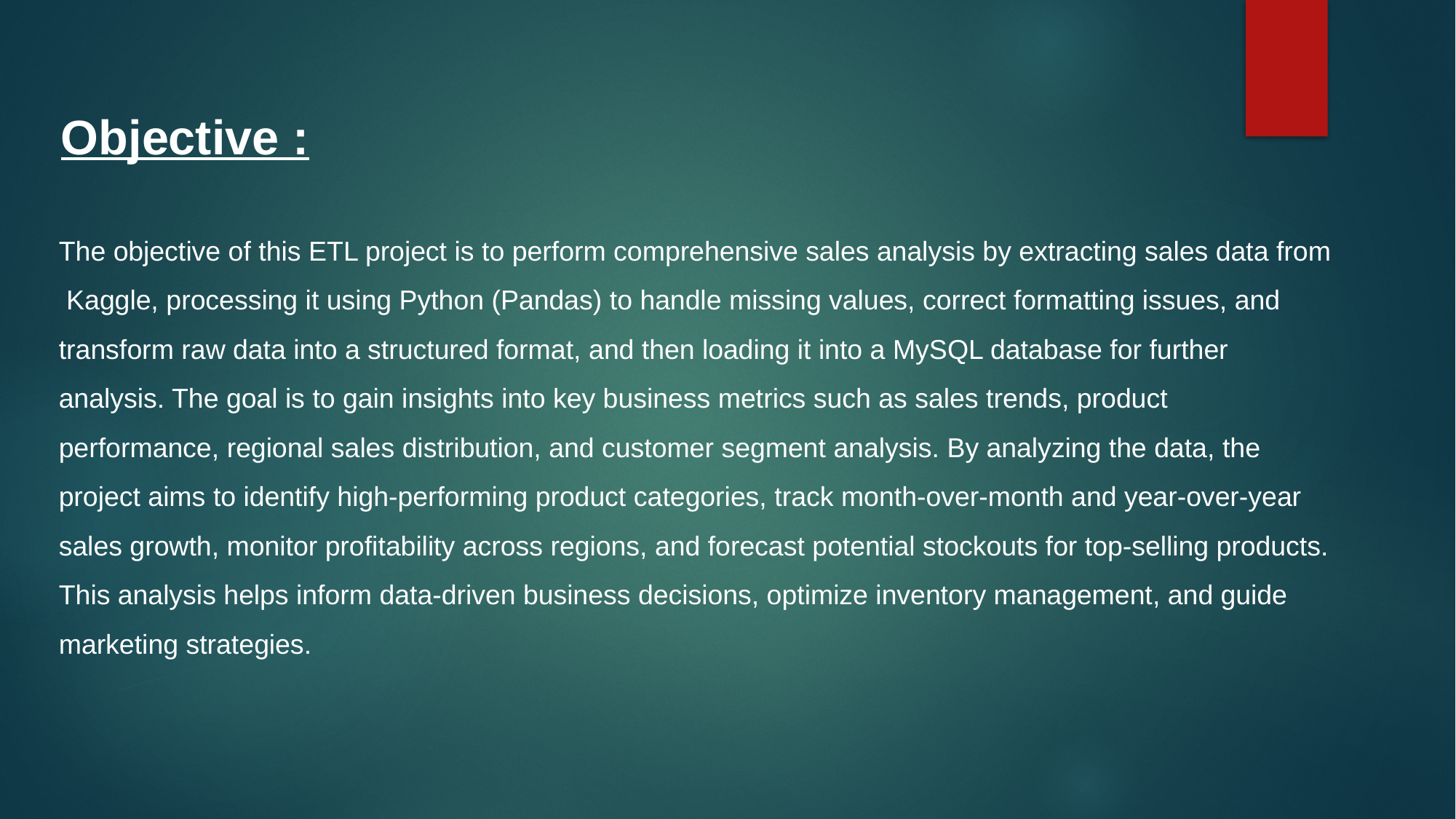

Objective :
The objective of this ETL project is to perform comprehensive sales analysis by extracting sales data from  Kaggle, processing it using Python (Pandas) to handle missing values, correct formatting issues, and transform raw data into a structured format, and then loading it into a MySQL database for further analysis. The goal is to gain insights into key business metrics such as sales trends, product performance, regional sales distribution, and customer segment analysis. By analyzing the data, the project aims to identify high-performing product categories, track month-over-month and year-over-year sales growth, monitor profitability across regions, and forecast potential stockouts for top-selling products. This analysis helps inform data-driven business decisions, optimize inventory management, and guide marketing strategies.